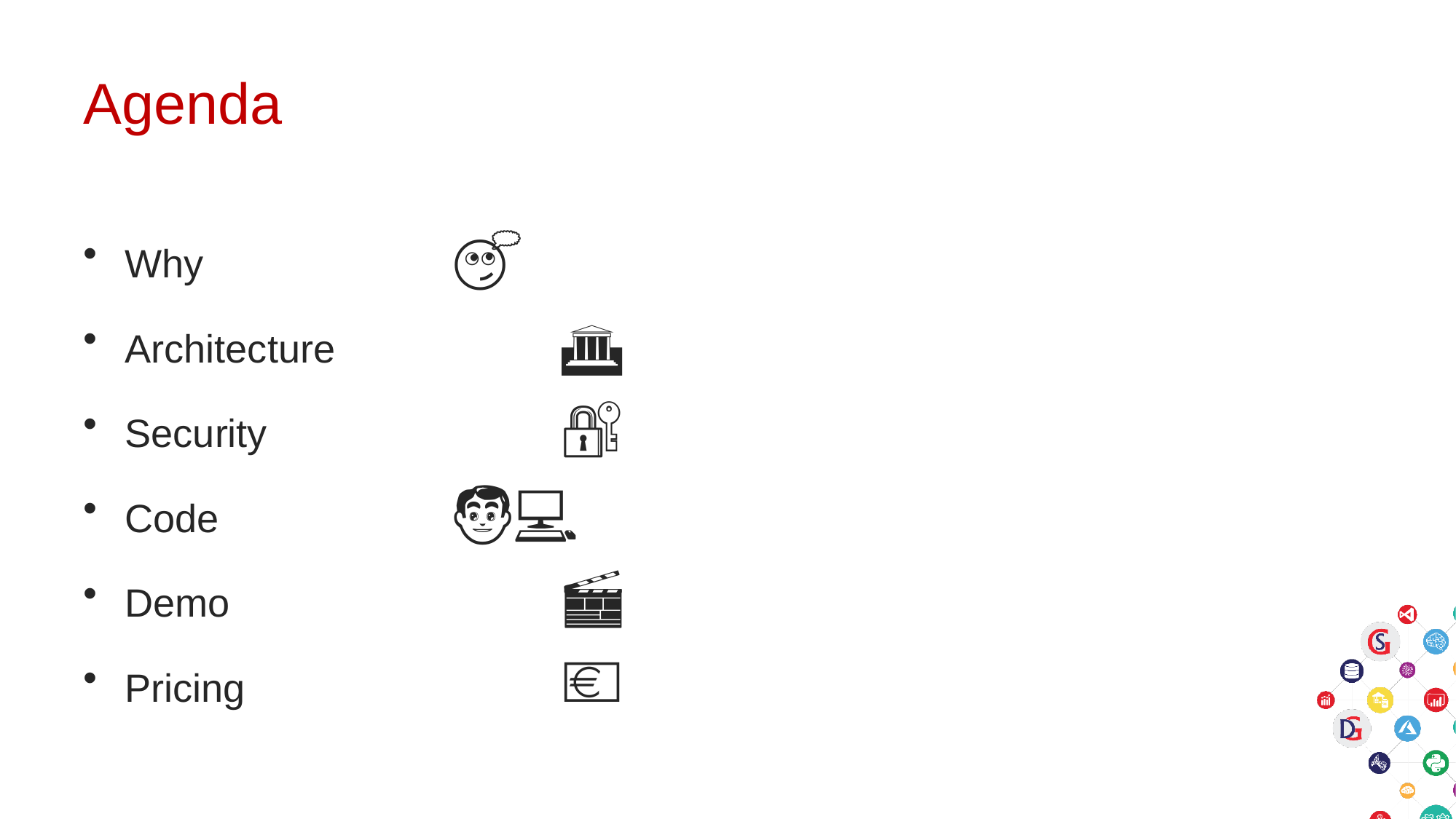

# Agenda
Why 			🤔
Architecture 		🏛
Security 			🔐
Code 			👨‍💻
Demo 			🎬
Pricing 			💶